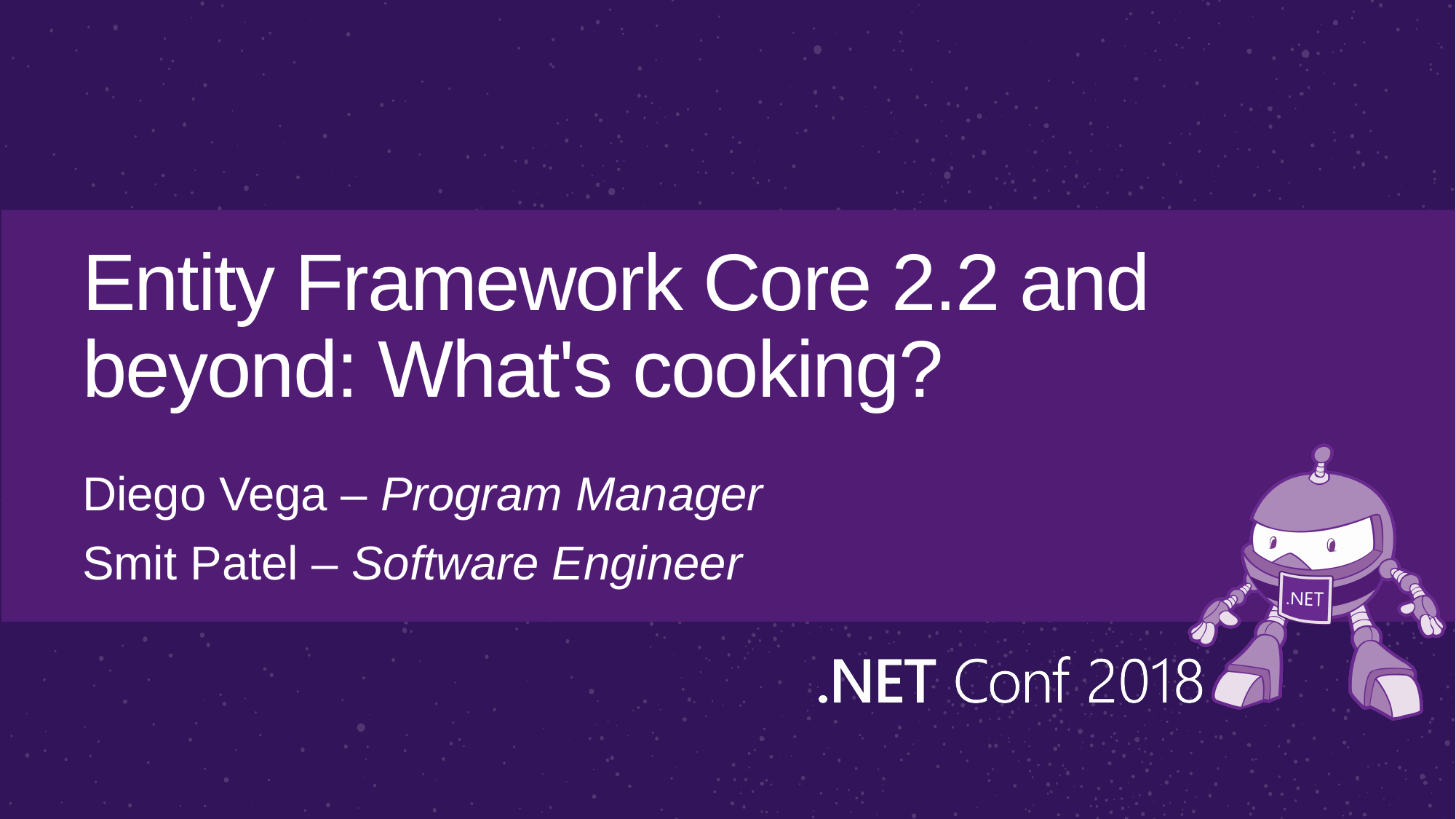

# Entity Framework Core 2.2 and beyond: What's cooking?
Diego Vega – Program Manager
Smit Patel – Software Engineer